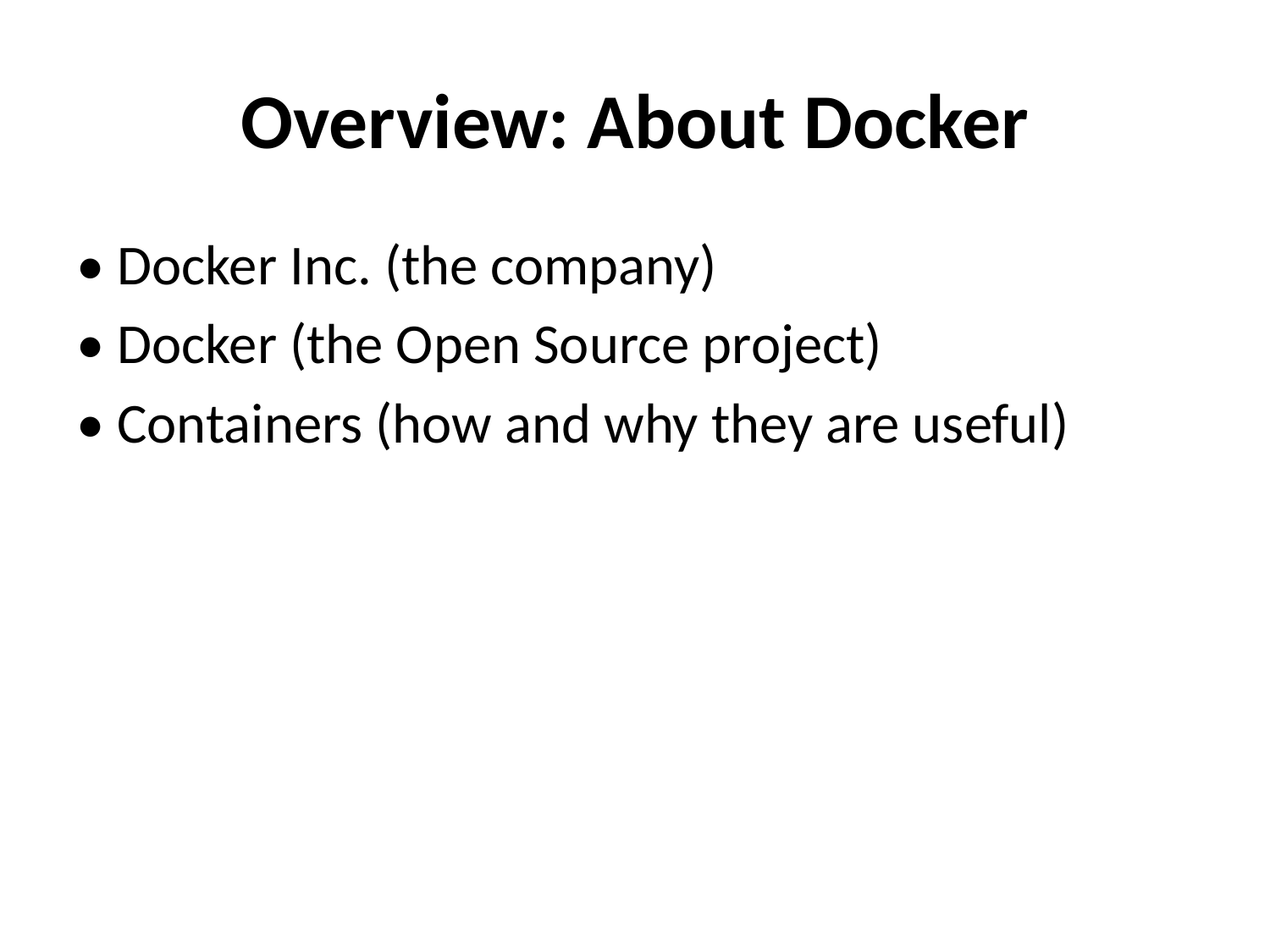

# Overview: About Docker
• Docker Inc. (the company)
• Docker (the Open Source project)
• Containers (how and why they are useful)